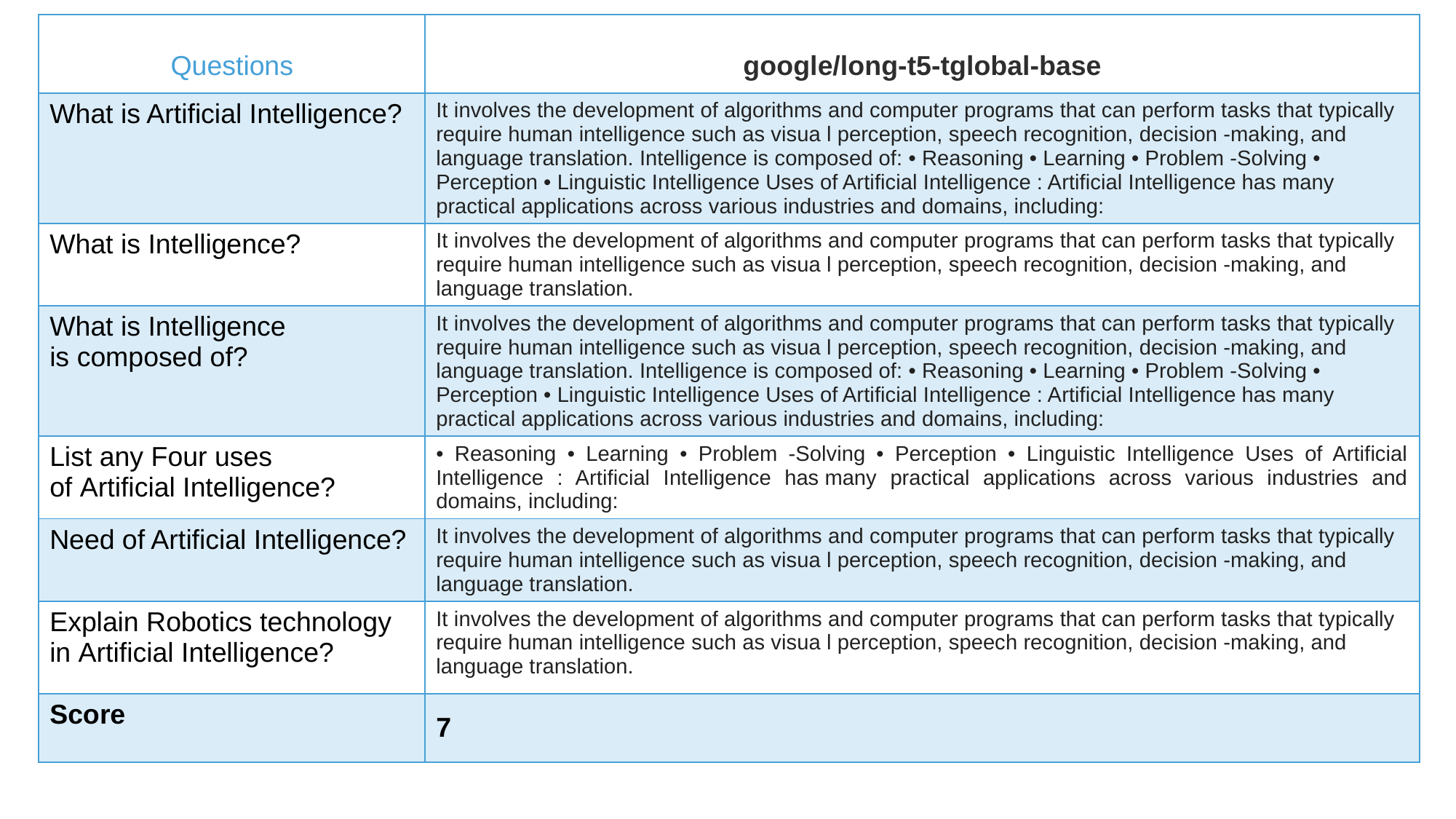

| Questions | google/long-t5-tglobal-base |
| --- | --- |
| What is Artificial Intelligence? | ​It involves the development of algorithms and computer programs that can perform tasks that typically require human intelligence such as visua l perception, speech recognition, decision -making, and language translation. Intelligence is composed of: • Reasoning • Learning • Problem -Solving • Perception • Linguistic Intelligence Uses of Artificial Intelligence : Artificial Intelligence has many practical applications across various industries and domains, including: |
| What is Intelligence? | It involves the development of algorithms and computer programs that can perform tasks that typically require human intelligence such as visua l perception, speech recognition, decision -making, and language translation. |
| What is Intelligence is composed of? | ​It involves the development of algorithms and computer programs that can perform tasks that typically require human intelligence such as visua l perception, speech recognition, decision -making, and language translation. Intelligence is composed of: • Reasoning • Learning • Problem -Solving • Perception • Linguistic Intelligence Uses of Artificial Intelligence : Artificial Intelligence has many practical applications across various industries and domains, including: |
| List any Four uses of Artificial Intelligence? | • Reasoning • Learning • Problem -Solving • Perception • Linguistic Intelligence Uses of Artificial Intelligence : Artificial Intelligence has many practical applications across various industries and domains, including: |
| Need of Artificial Intelligence? | ​It involves the development of algorithms and computer programs that can perform tasks that typically require human intelligence such as visua l perception, speech recognition, decision -making, and language translation. |
| Explain Robotics technology in Artificial Intelligence? | ​It involves the development of algorithms and computer programs that can perform tasks that typically require human intelligence such as visua l perception, speech recognition, decision -making, and language translation. |
| Score​ | ​7 |